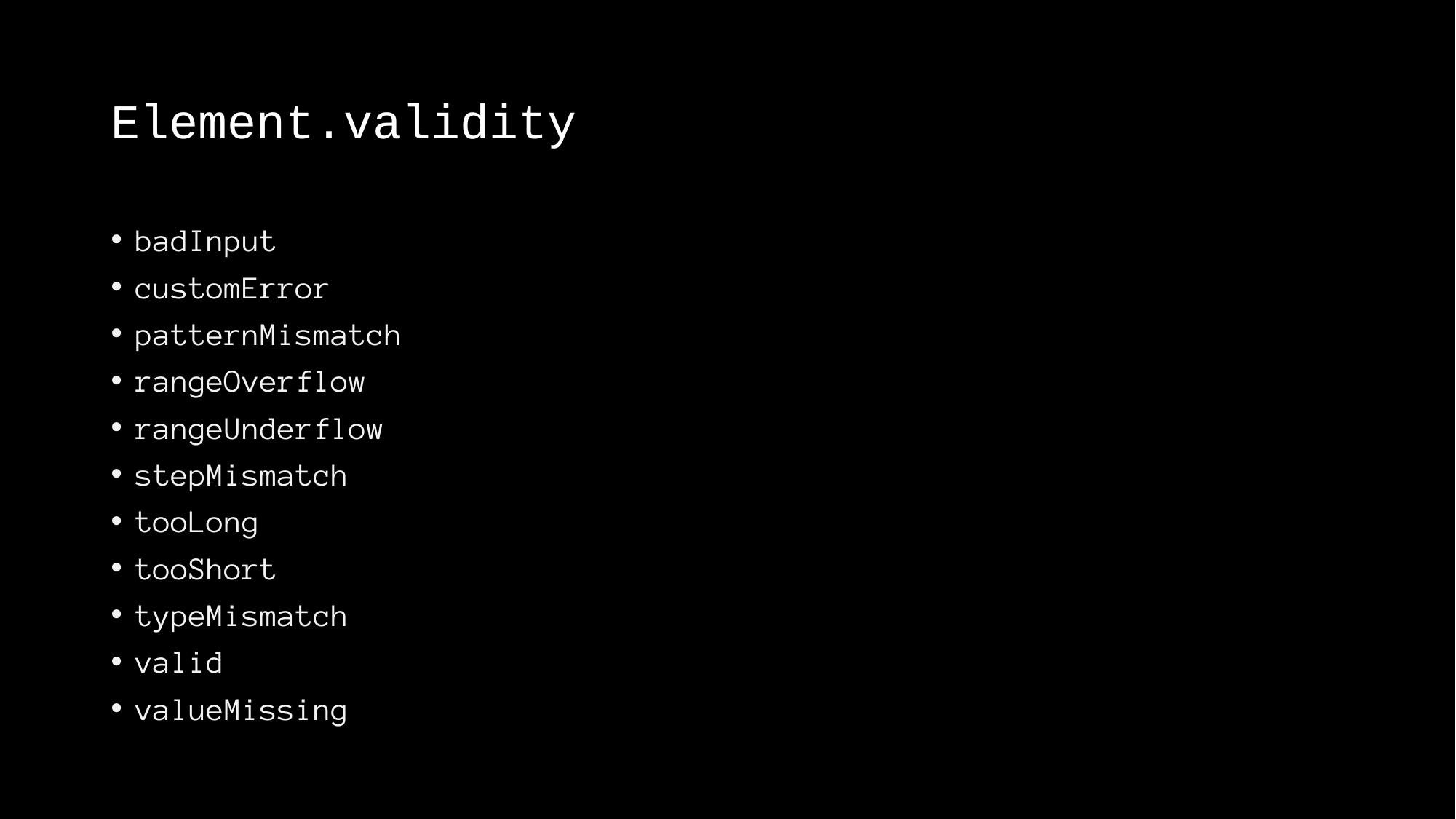

# Element.validity
badInput
customError
patternMismatch
rangeOverflow
rangeUnderflow
stepMismatch
tooLong
tooShort
typeMismatch
valid
valueMissing